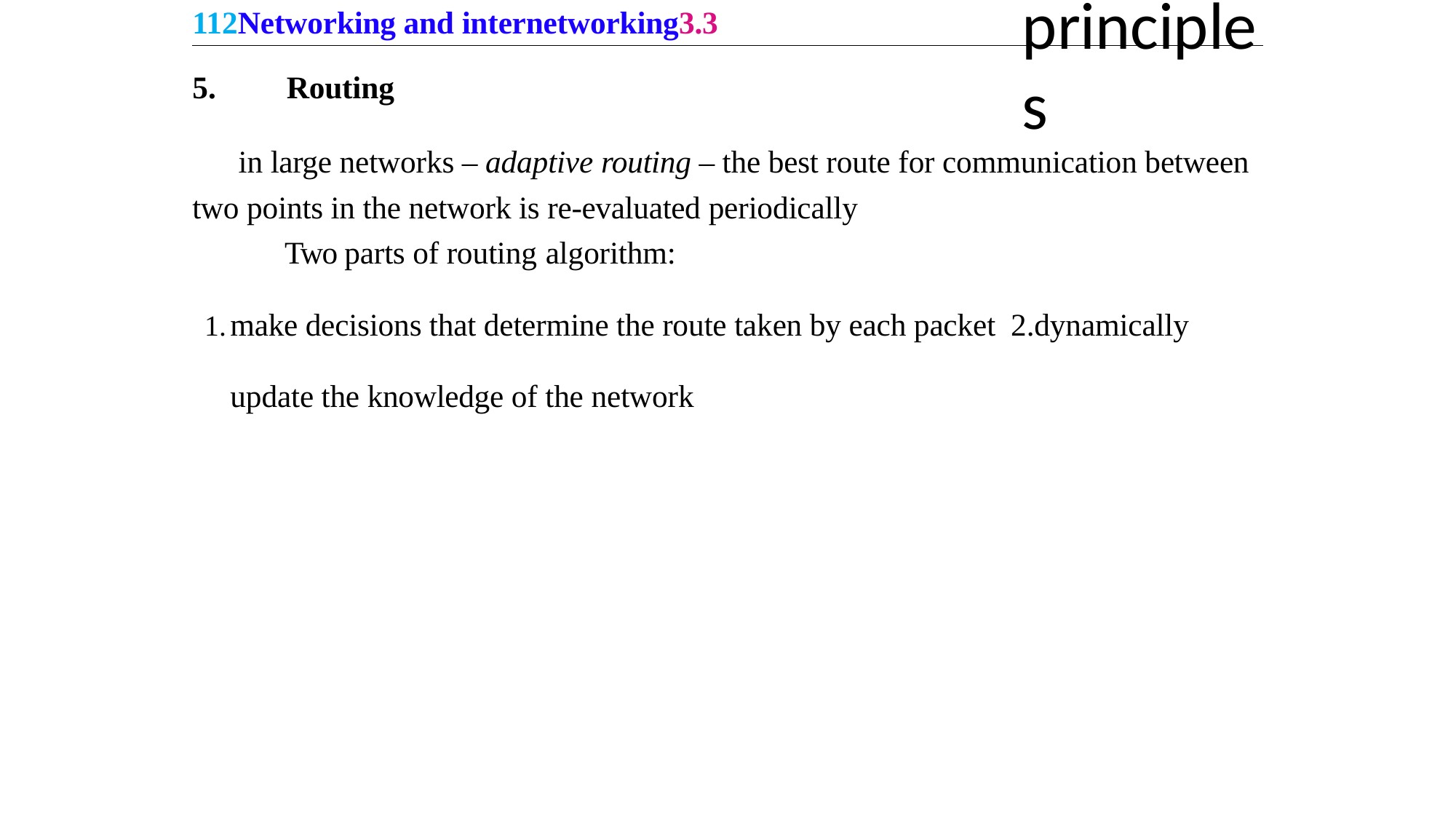

112Networking and internetworking3.3
Network principles

Routing
in large networks – adaptive routing – the best route for communication between  two points in the network is re-evaluated periodically
Two parts of routing algorithm:
make decisions that determine the route taken by each packet  2.dynamically update the knowledge of the network